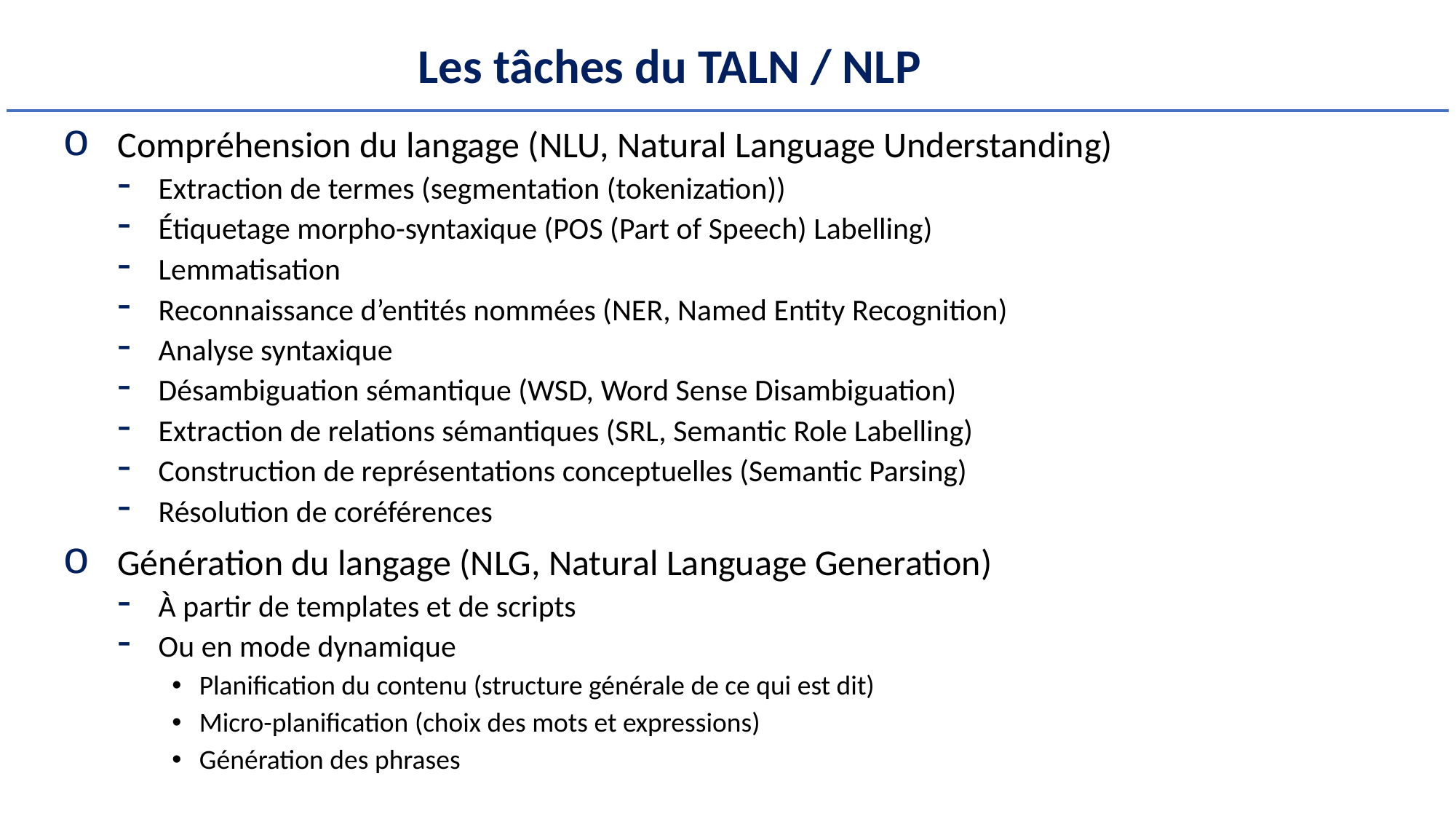

# Les tâches du TALN / NLP
Compréhension du langage (NLU, Natural Language Understanding)
Extraction de termes (segmentation (tokenization))
Étiquetage morpho-syntaxique (POS (Part of Speech) Labelling)
Lemmatisation
Reconnaissance d’entités nommées (NER, Named Entity Recognition)
Analyse syntaxique
Désambiguation sémantique (WSD, Word Sense Disambiguation)
Extraction de relations sémantiques (SRL, Semantic Role Labelling)
Construction de représentations conceptuelles (Semantic Parsing)
Résolution de coréférences
Génération du langage (NLG, Natural Language Generation)
À partir de templates et de scripts
Ou en mode dynamique
Planification du contenu (structure générale de ce qui est dit)
Micro-planification (choix des mots et expressions)
Génération des phrases